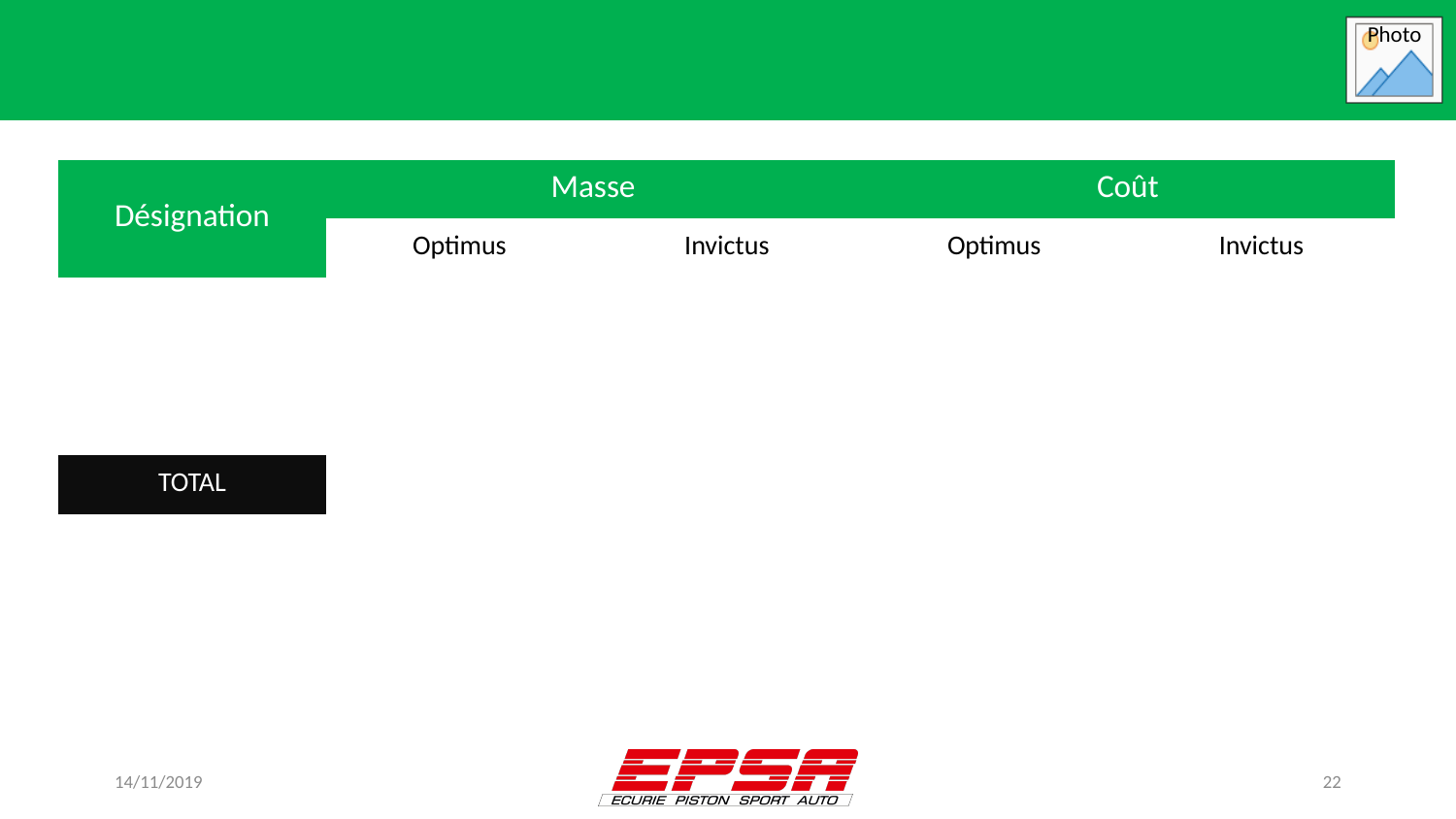

#

| Désignation | Masse |  | Coût |  |
| --- | --- | --- | --- | --- |
|  | Optimus | Invictus | Optimus | Invictus |
|  |  |  |  |  |
|  |  |  |  |  |
|  |  |  |  |  |
| TOTAL |  |  |  |  |
14/11/2019
22